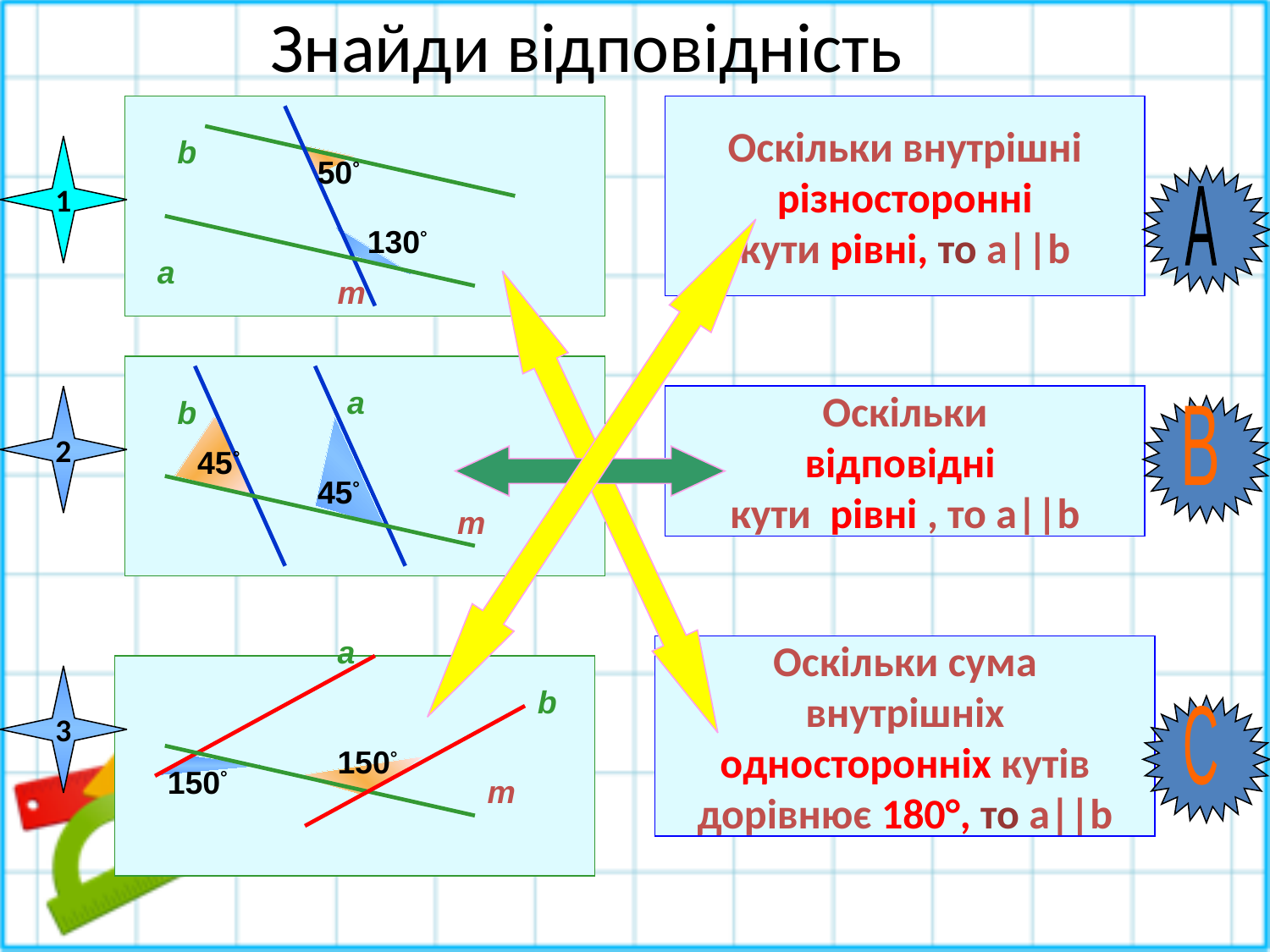

Знайди відповідність

b

50°

130°

a
m
Оскільки внутрішні
різносторонні
кути рівні, то a||b
1

А

a
2
b
Оскільки
відповідні
кути  рівні , то a||b

В

45°
45°

m
a
Оскільки сума
внутрішніх
односторонніх кутів
дорівнює 180°, то a||b

3
b

С
150°

150°

m